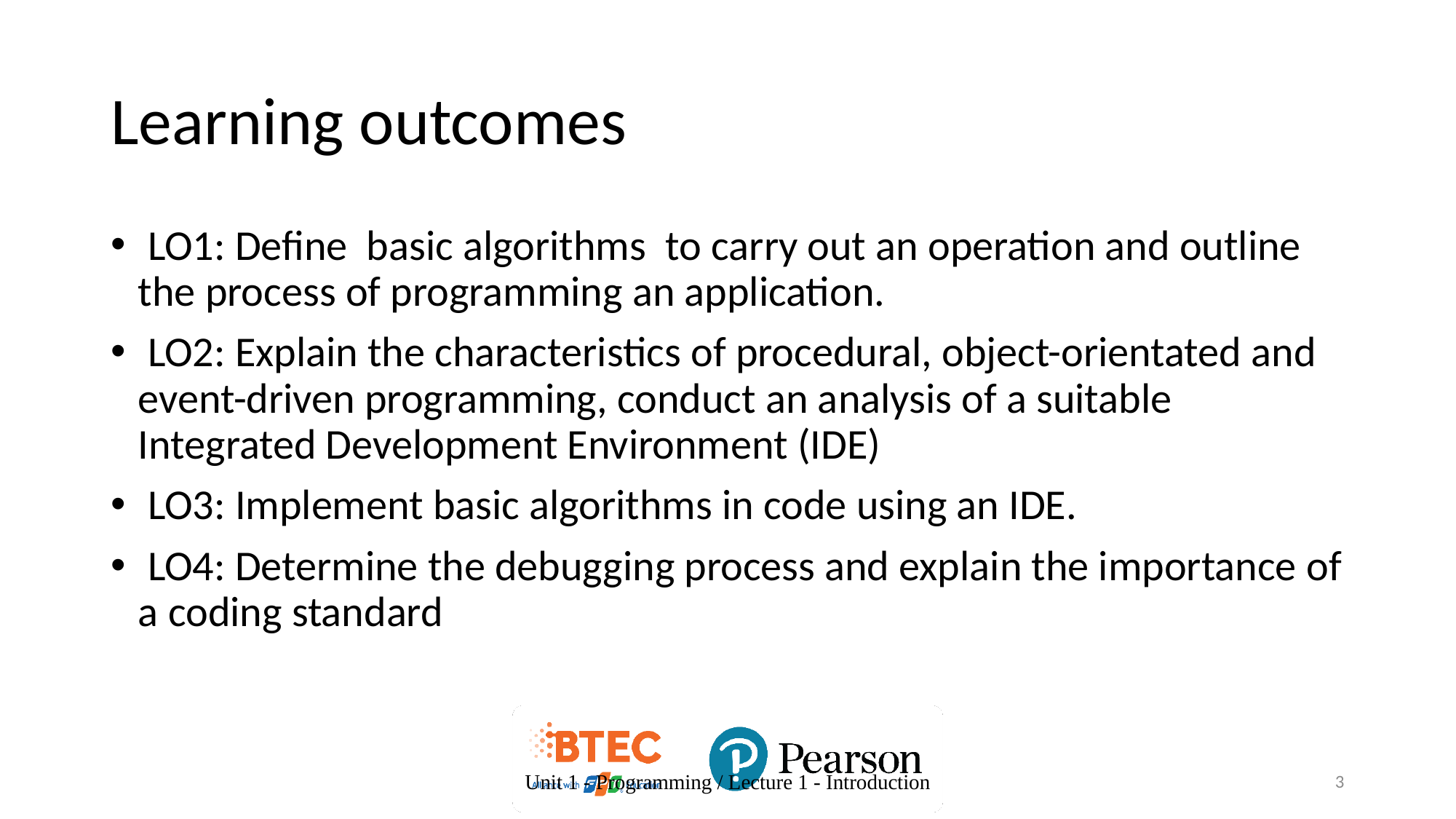

# Learning outcomes
 LO1: Define  basic algorithms  to carry out an operation and outline the process of programming an application.
 LO2: Explain the characteristics of procedural, object-orientated and event-driven programming, conduct an analysis of a suitable Integrated Development Environment (IDE)
 LO3: Implement basic algorithms in code using an IDE.
 LO4: Determine the debugging process and explain the importance of a coding standard
Unit 1 - Programming / Lecture 1 - Introduction
3